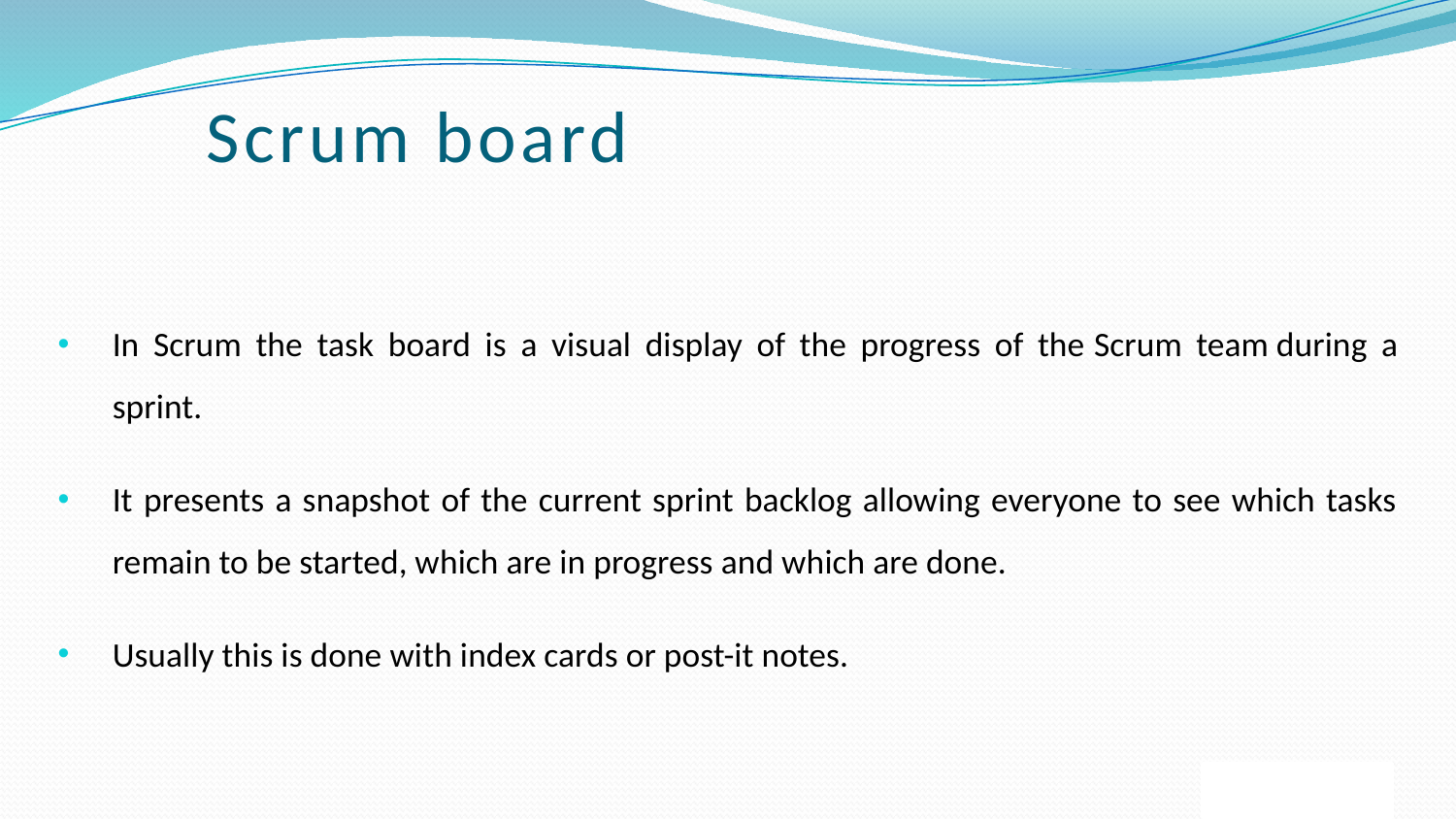

# Scrum board
In Scrum the task board is a visual display of the progress of the Scrum team during a sprint.

It presents a snapshot of the current sprint backlog allowing everyone to see which tasks remain to be started, which are in progress and which are done.

Usually this is done with index cards or post-it notes.
20